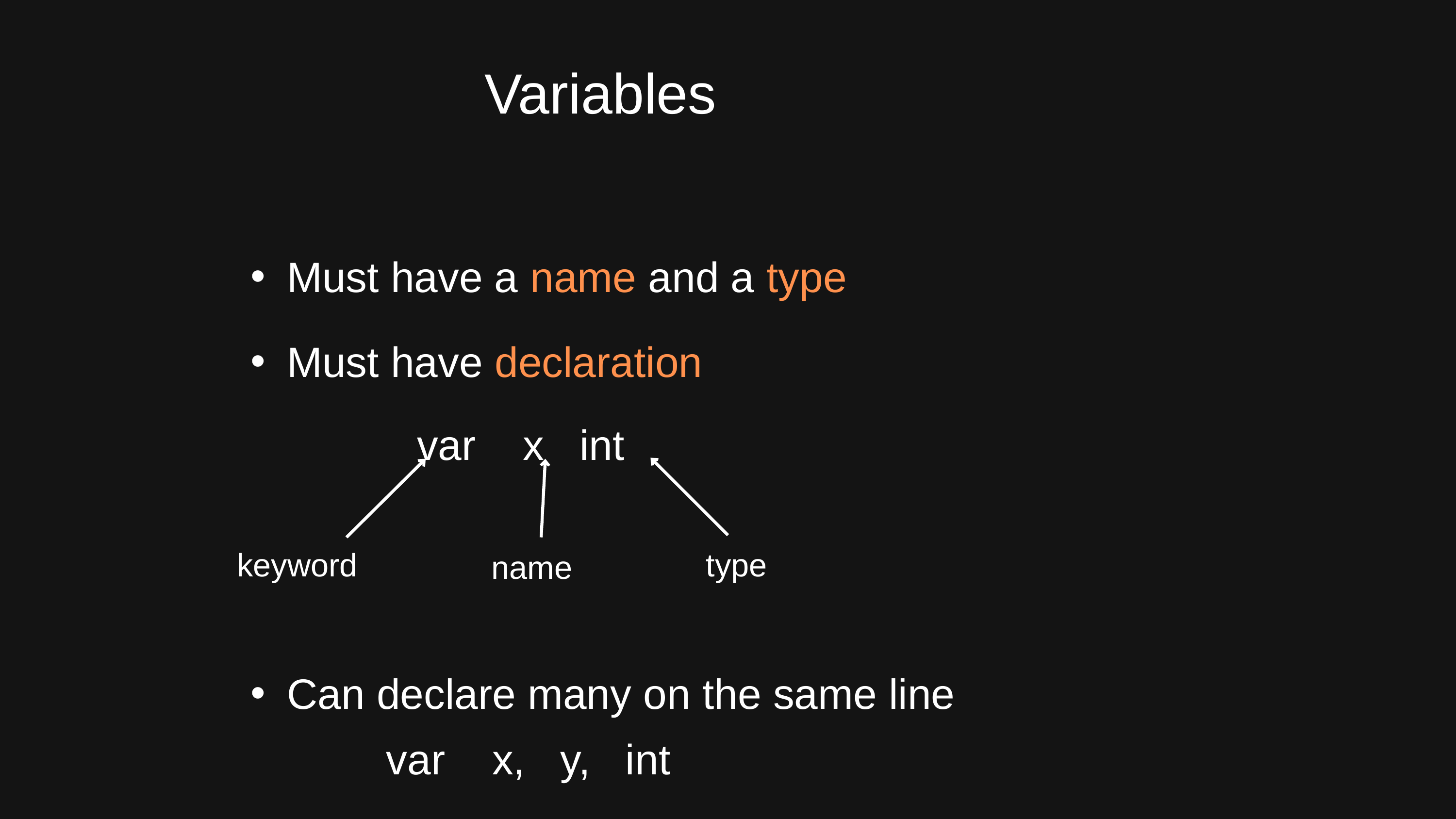

Variables
Must have a name and a type
Must have declaration
var    x   int

keyword
type
name
Can declare many on the same line
var    x,   y,   int